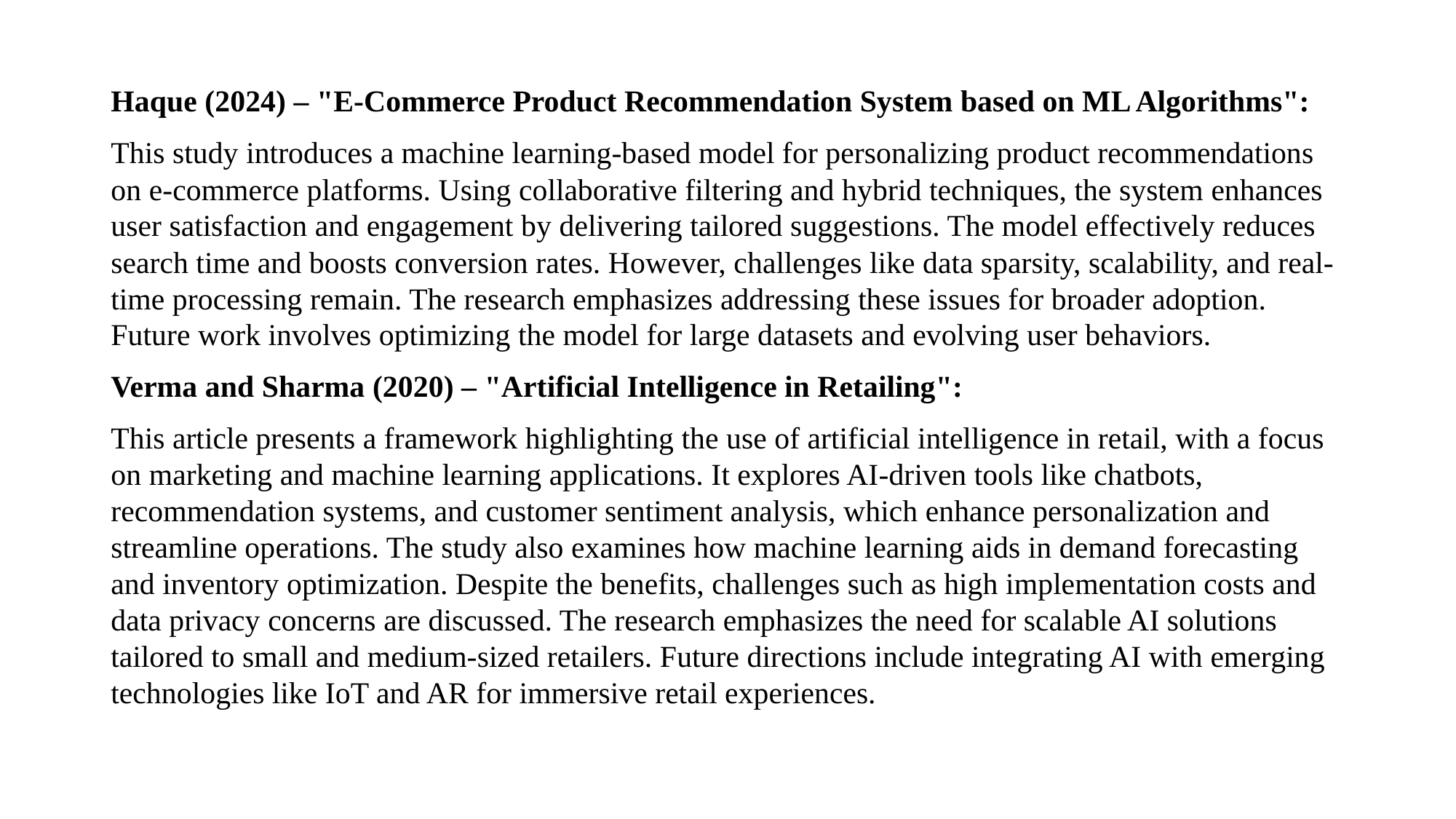

Haque (2024) – "E-Commerce Product Recommendation System based on ML Algorithms":
This study introduces a machine learning-based model for personalizing product recommendations on e-commerce platforms. Using collaborative filtering and hybrid techniques, the system enhances user satisfaction and engagement by delivering tailored suggestions. The model effectively reduces search time and boosts conversion rates. However, challenges like data sparsity, scalability, and real-time processing remain. The research emphasizes addressing these issues for broader adoption. Future work involves optimizing the model for large datasets and evolving user behaviors.
Verma and Sharma (2020) – "Artificial Intelligence in Retailing":
This article presents a framework highlighting the use of artificial intelligence in retail, with a focus on marketing and machine learning applications. It explores AI-driven tools like chatbots, recommendation systems, and customer sentiment analysis, which enhance personalization and streamline operations. The study also examines how machine learning aids in demand forecasting and inventory optimization. Despite the benefits, challenges such as high implementation costs and data privacy concerns are discussed. The research emphasizes the need for scalable AI solutions tailored to small and medium-sized retailers. Future directions include integrating AI with emerging technologies like IoT and AR for immersive retail experiences.